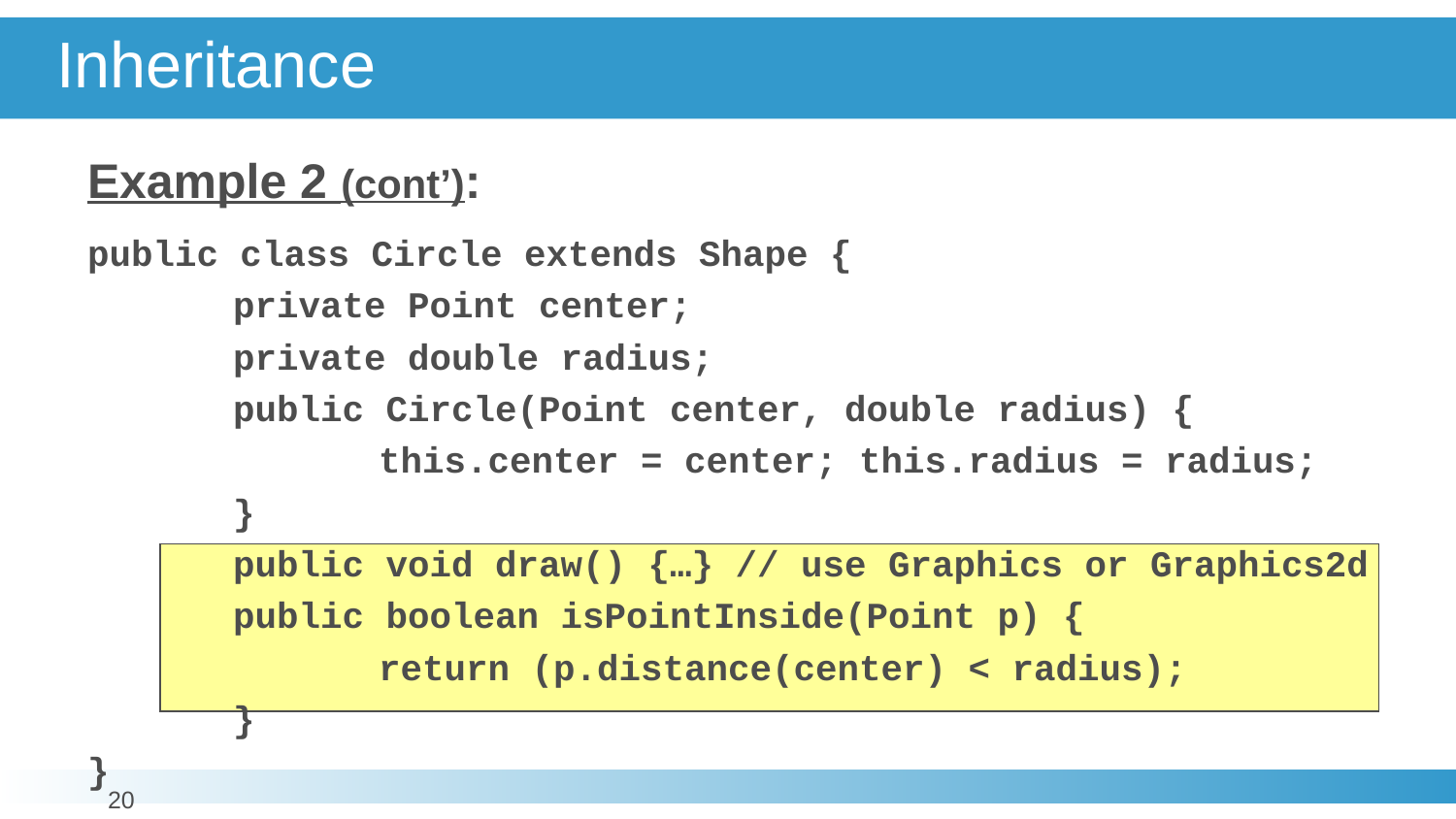

# Inheritance
Example 2 (cont’):

public class Circle extends Shape {
	private Point center;
	private double radius;
	public Circle(Point center, double radius) {
		this.center = center; this.radius = radius;
	}
	public void draw() {…} // use Graphics or Graphics2d
	public boolean isPointInside(Point p) {
		return (p.distance(center) < radius);
	}
}

20